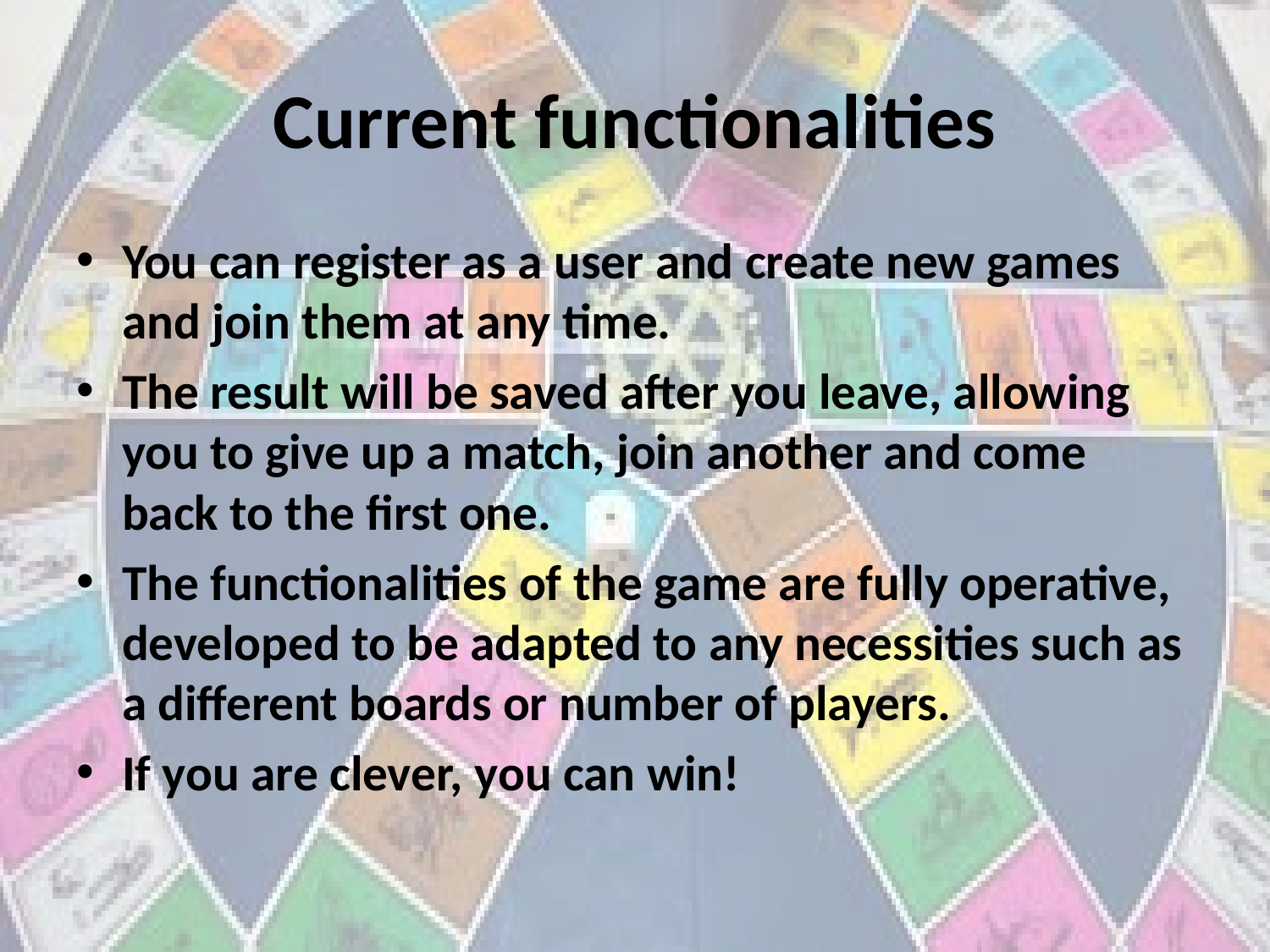

# Current functionalities
You can register as a user and create new games and join them at any time.
The result will be saved after you leave, allowing you to give up a match, join another and come back to the first one.
The functionalities of the game are fully operative, developed to be adapted to any necessities such as a different boards or number of players.
If you are clever, you can win!